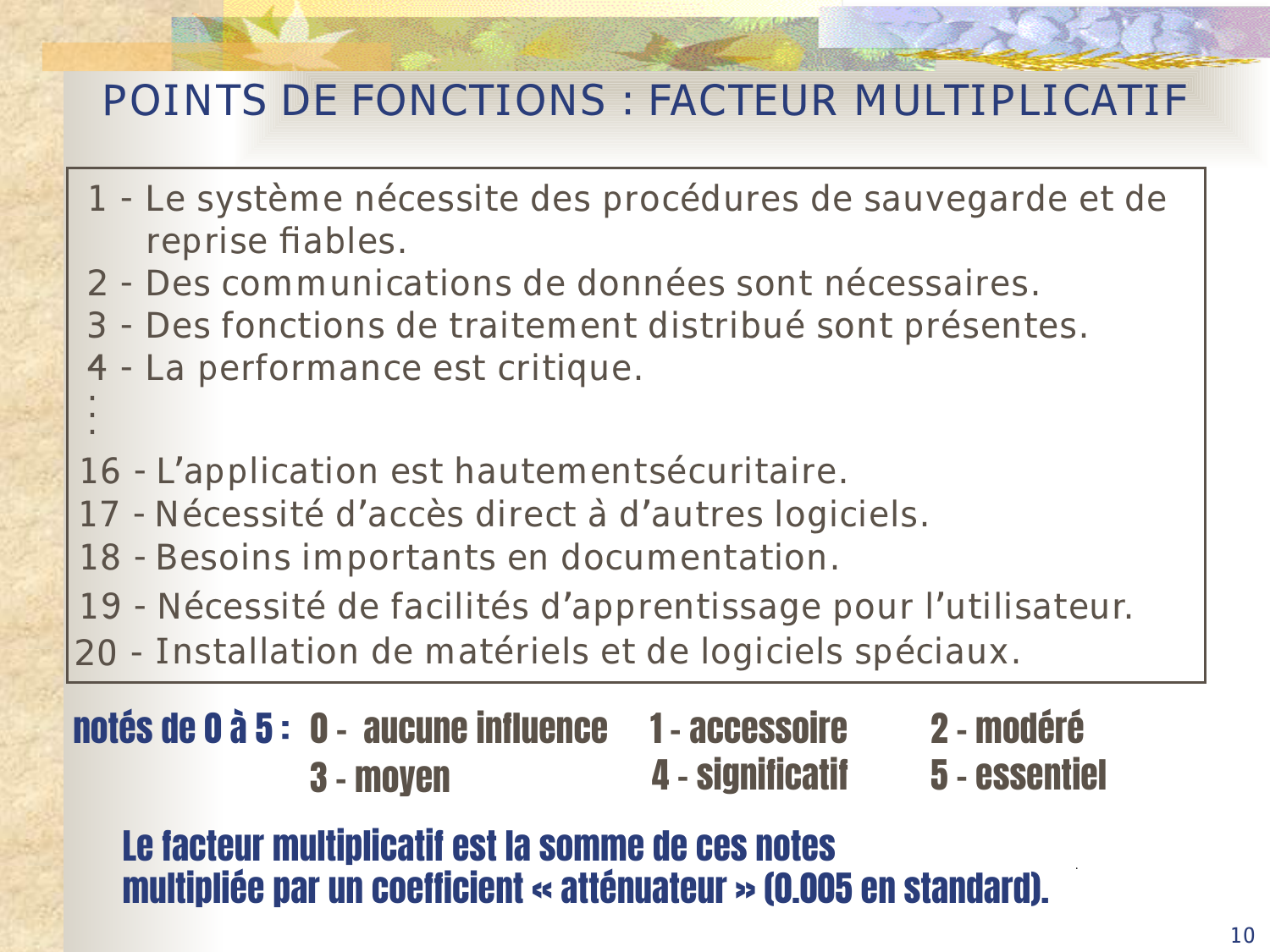

# POINTS DE FONCTIONS : FACTEUR MULTIPLICATIF

  1 - Le système nécessite des procédures de sauvegarde et de reprise fiables.
  2 - Des communications de données sont nécessaires.
  3 - Des fonctions de traitement distribué sont présentes.
  4 - La performance est critique.
  .
  .
  .
16 -
L’application est hautement
sécuritaire.
17 -
Nécessité d’accès direct à d’autres logiciels.
18 -
Besoins importants en documentation.
19 -
Nécessité de facilités d’apprentissage pour l’utilisateur.
20 -
Installation de matériels et de logiciels spéciaux.
notés de 0 à 5 :
0 -  aucune influence
1 - accessoire
2 - modéré
5 - essentiel
4 - significatif
3 - moyen
Le facteur multiplicatif est la somme de ces notes
multipliée par un coefficient « atténuateur » (0.005 en standard).

10